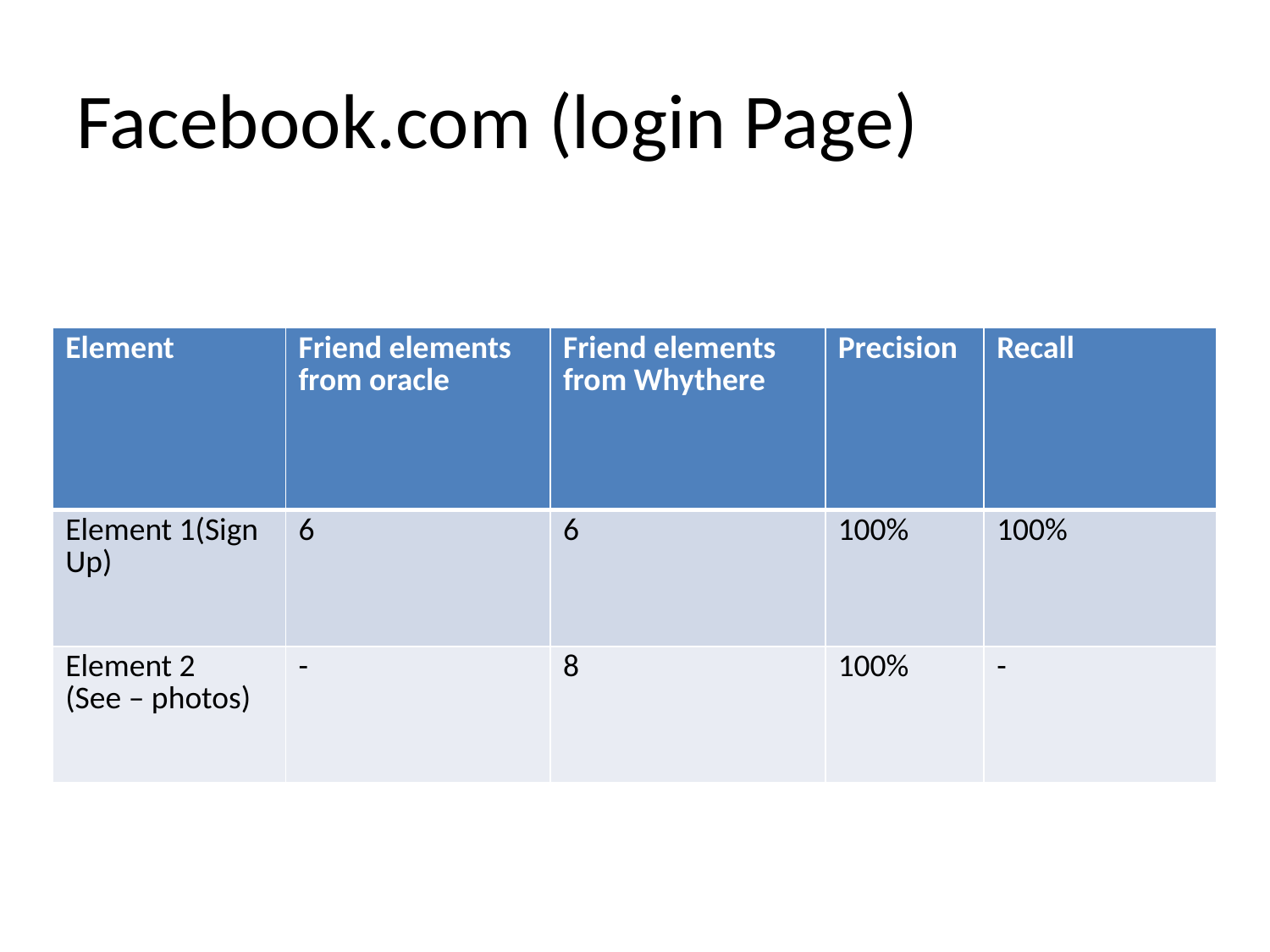

# Facebook.com (login Page)
| Element | Friend elements from oracle | Friend elements from Whythere | Precision | Recall |
| --- | --- | --- | --- | --- |
| Element 1(Sign Up) | 6 | 6 | 100% | 100% |
| Element 2 (See – photos) | - | 8 | 100% | - |